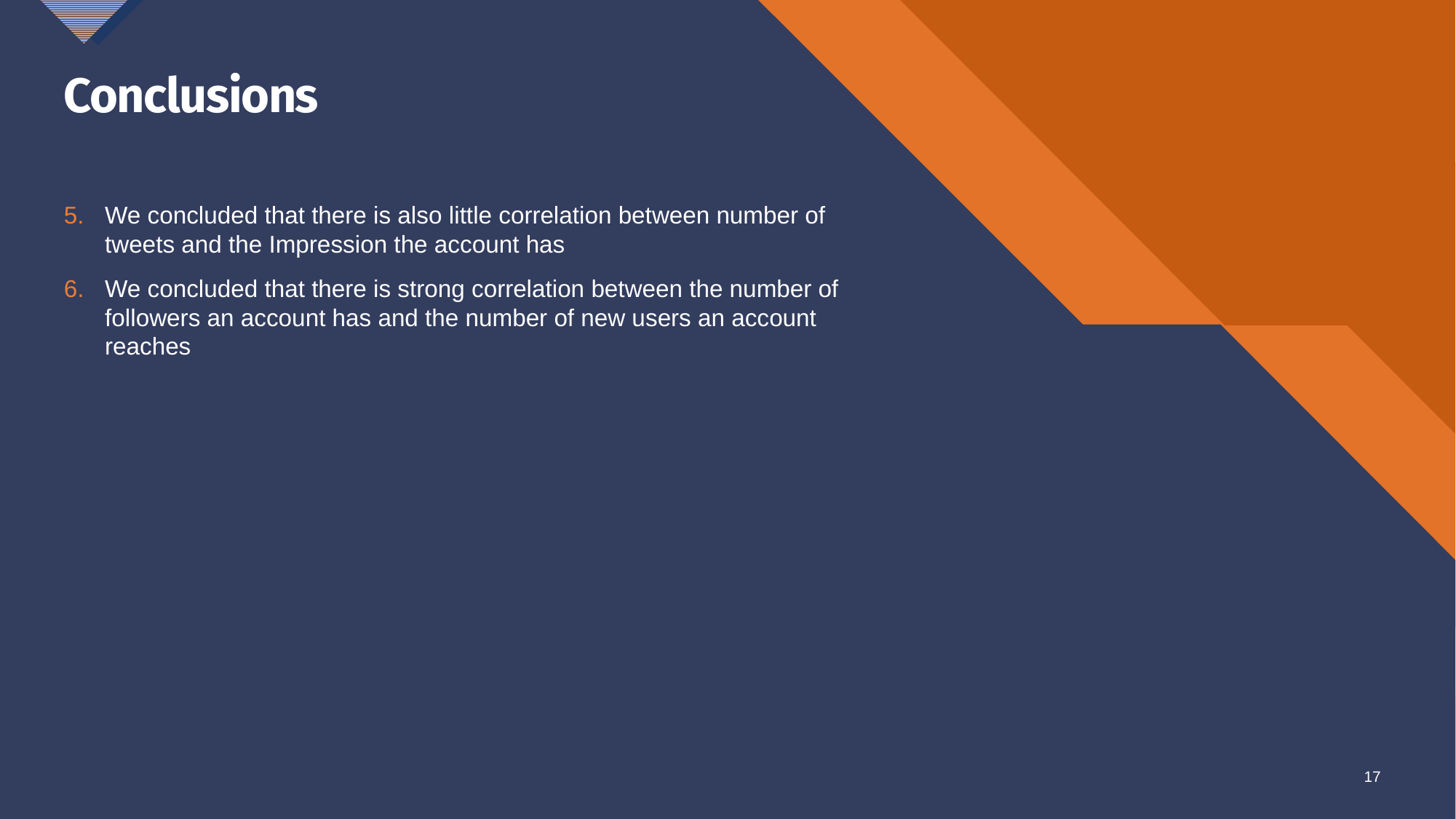

# Conclusions
We concluded that there is also little correlation between number of tweets and the Impression the account has
We concluded that there is strong correlation between the number of followers an account has and the number of new users an account reaches

17